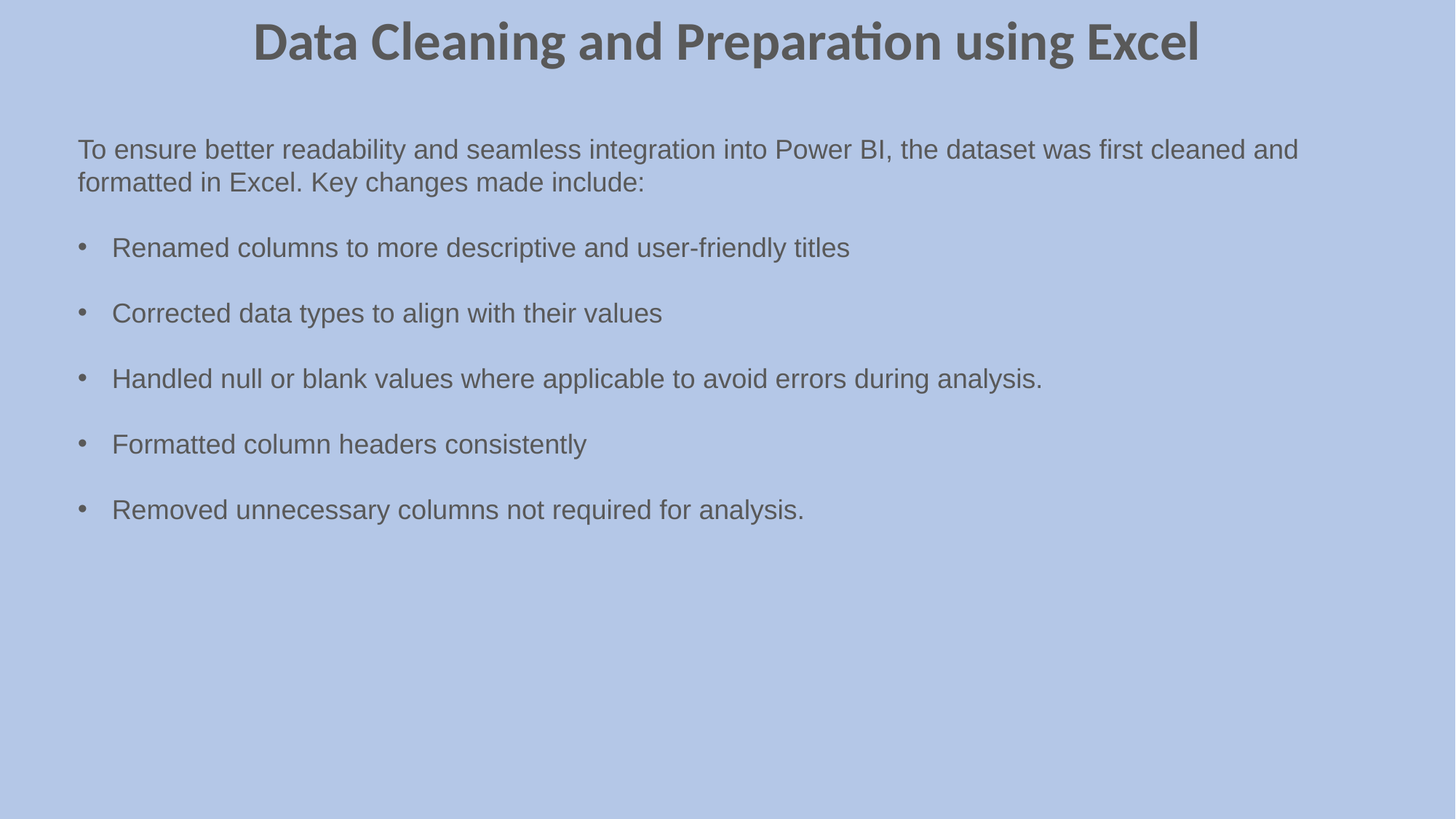

Data Cleaning and Preparation using Excel
To ensure better readability and seamless integration into Power BI, the dataset was first cleaned and formatted in Excel. Key changes made include:

Renamed columns to more descriptive and user-friendly titles

Corrected data types to align with their values

Handled null or blank values where applicable to avoid errors during analysis.

Formatted column headers consistently

Removed unnecessary columns not required for analysis.